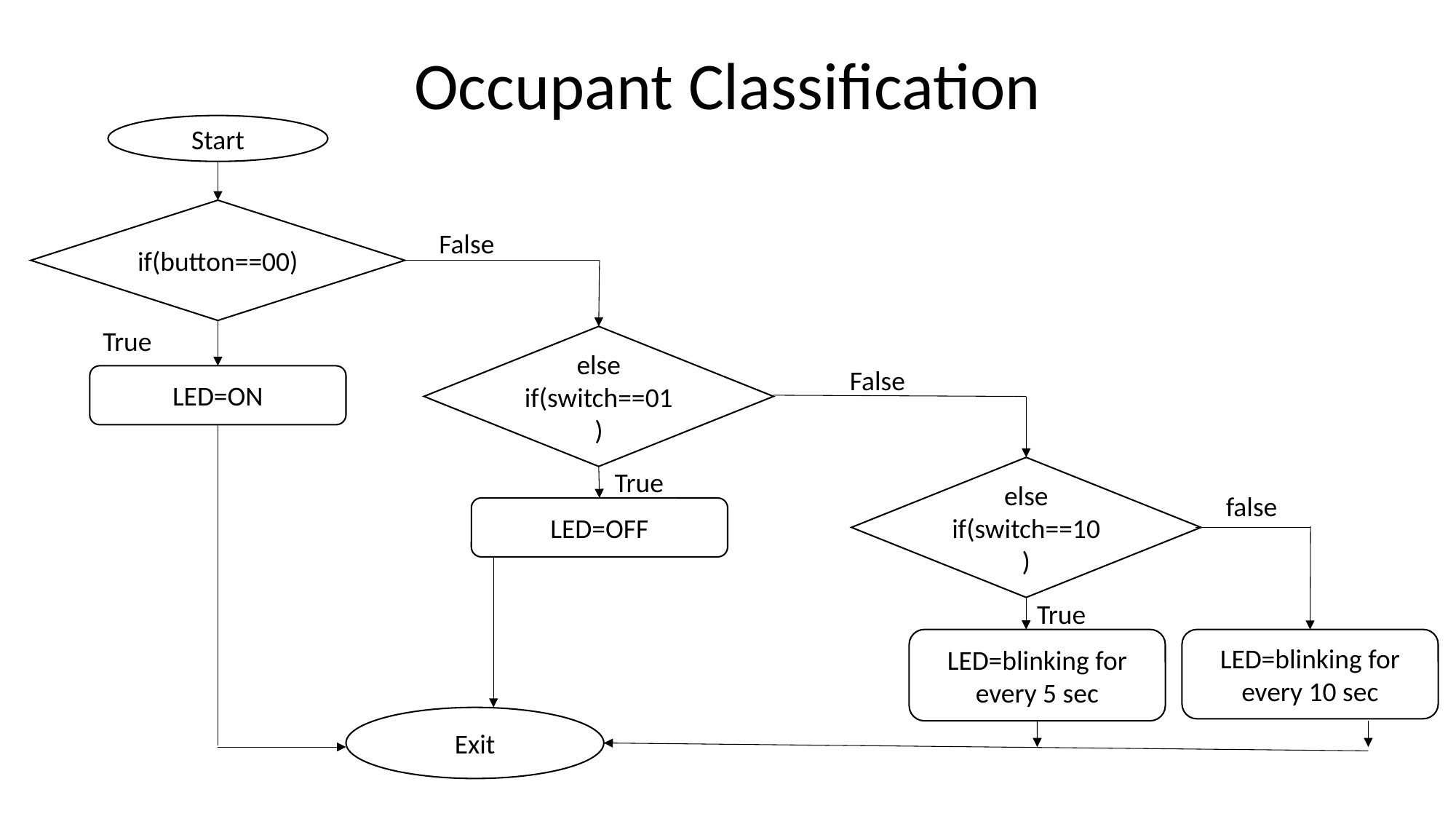

# Occupant Classification
Start
if(button==00)
False
True
else if(switch==01)
False
LED=ON
else if(switch==10)
True
false
LED=OFF
True
LED=blinking for every 5 sec
LED=blinking for every 10 sec
Exit